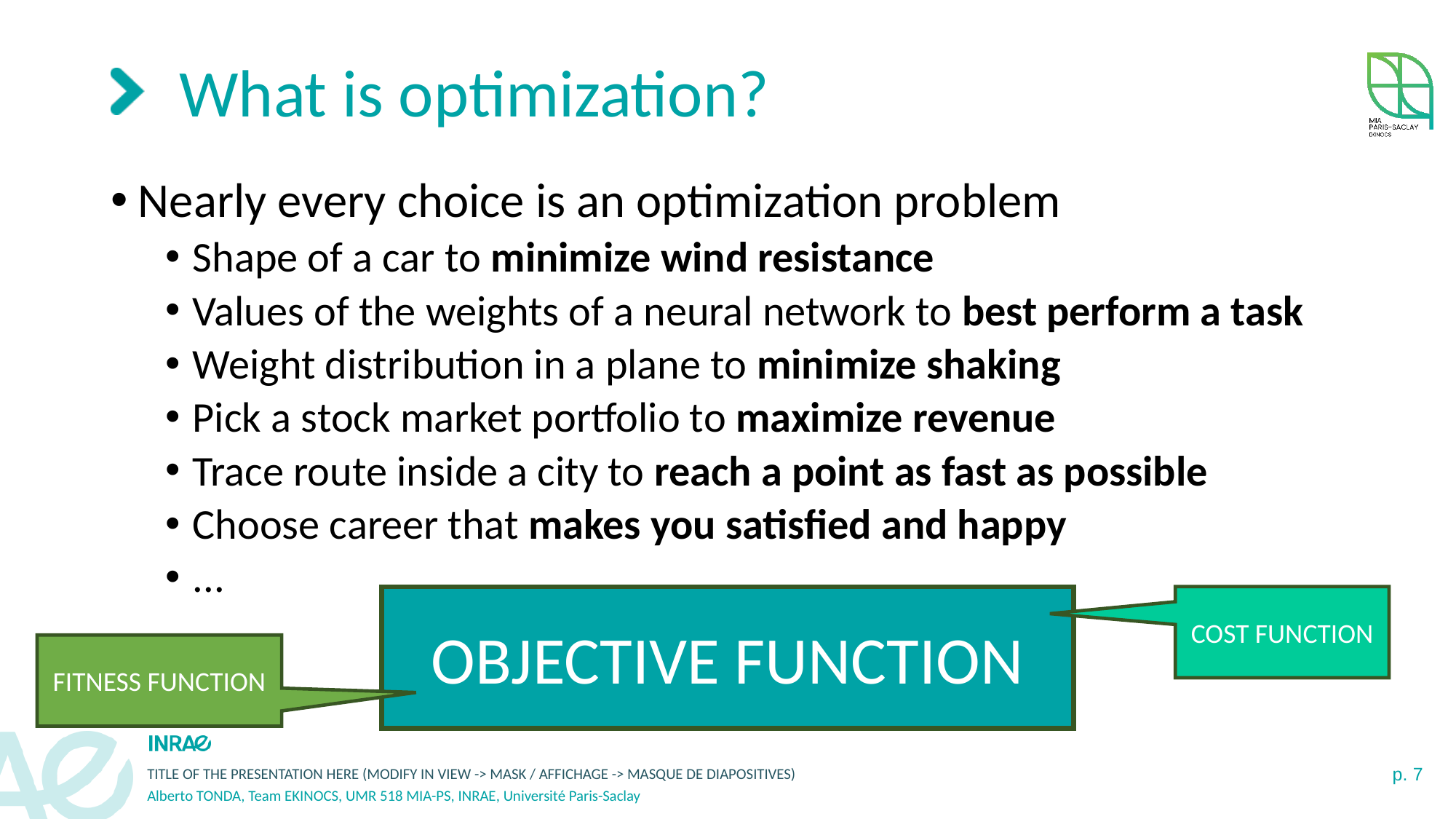

# What is optimization?
Nearly every choice is an optimization problem
Shape of a car to minimize wind resistance
Values of the weights of a neural network to best perform a task
Weight distribution in a plane to minimize shaking
Pick a stock market portfolio to maximize revenue
Trace route inside a city to reach a point as fast as possible
Choose career that makes you satisfied and happy
...
OBJECTIVE FUNCTION
COST FUNCTION
FITNESS FUNCTION